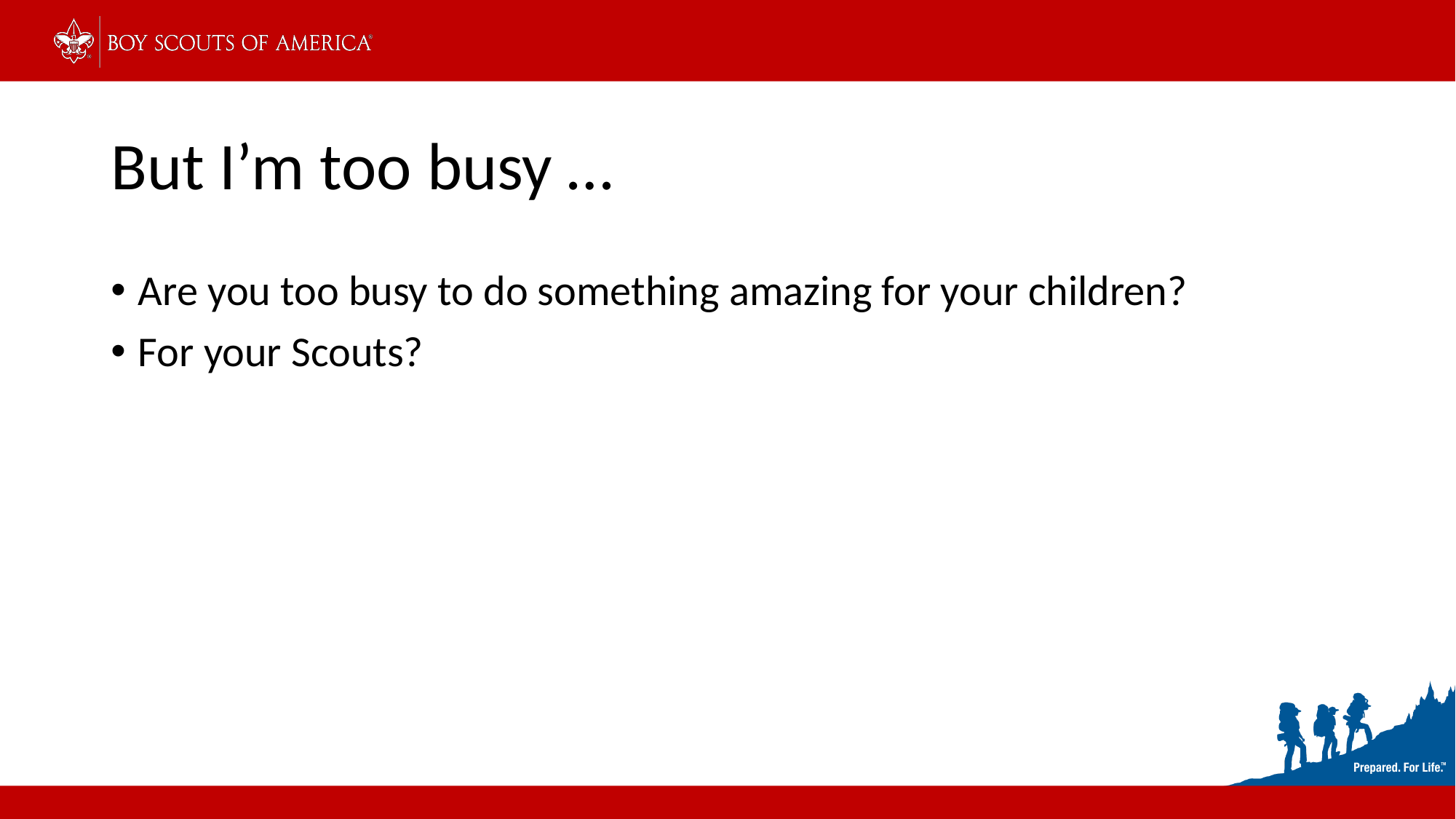

# But I’m too busy …
Are you too busy to do something amazing for your children?
For your Scouts?